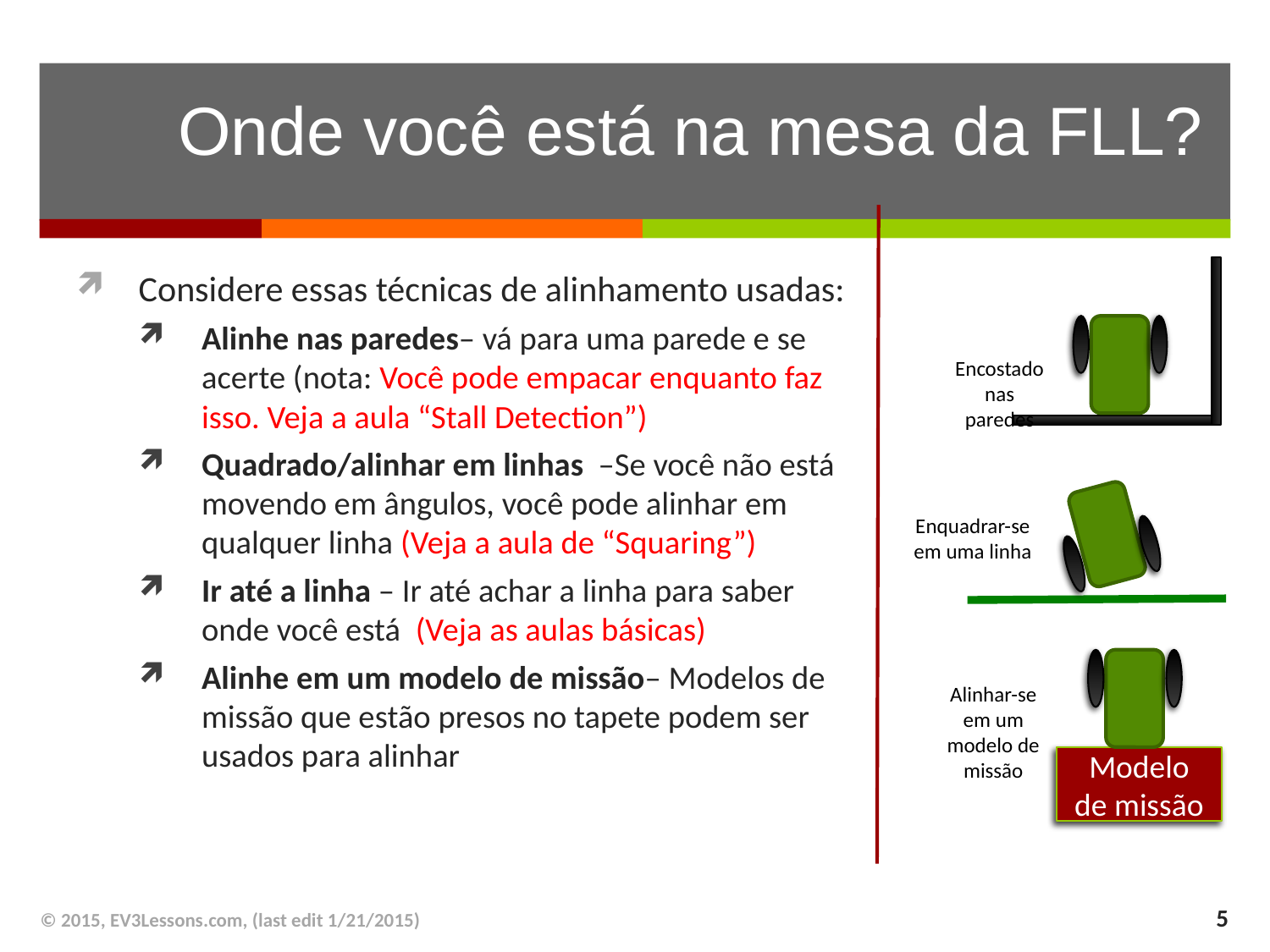

# Onde você está na mesa da FLL?
Considere essas técnicas de alinhamento usadas:
Alinhe nas paredes– vá para uma parede e se acerte (nota: Você pode empacar enquanto faz isso. Veja a aula “Stall Detection”)
Quadrado/alinhar em linhas  –Se você não está movendo em ângulos, você pode alinhar em qualquer linha (Veja a aula de “Squaring”)
Ir até a linha – Ir até achar a linha para saber onde você está  (Veja as aulas básicas)
Alinhe em um modelo de missão– Modelos de missão que estão presos no tapete podem ser usados para alinhar

Encostado nas paredes

Enquadrar-se em uma linha

Alinhar-se em um modelo de missão
Modelo de missão
5
© 2015, EV3Lessons.com, (last edit 1/21/2015)